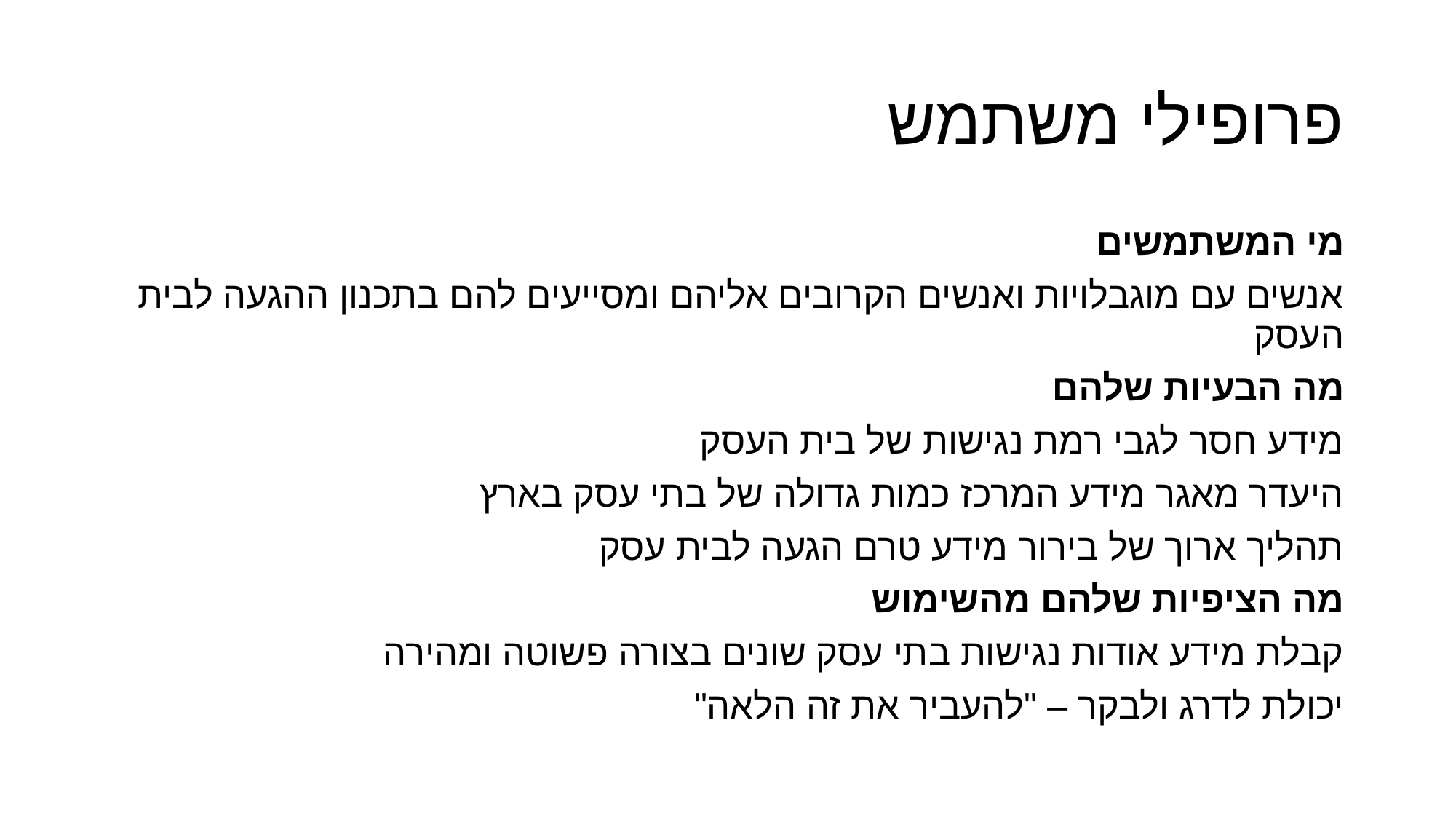

# פרופילי משתמש
מי המשתמשים
אנשים עם מוגבלויות ואנשים הקרובים אליהם ומסייעים להם בתכנון ההגעה לבית העסק
מה הבעיות שלהם
מידע חסר לגבי רמת נגישות של בית העסק
היעדר מאגר מידע המרכז כמות גדולה של בתי עסק בארץ
תהליך ארוך של בירור מידע טרם הגעה לבית עסק
מה הציפיות שלהם מהשימוש
קבלת מידע אודות נגישות בתי עסק שונים בצורה פשוטה ומהירה
יכולת לדרג ולבקר – "להעביר את זה הלאה"